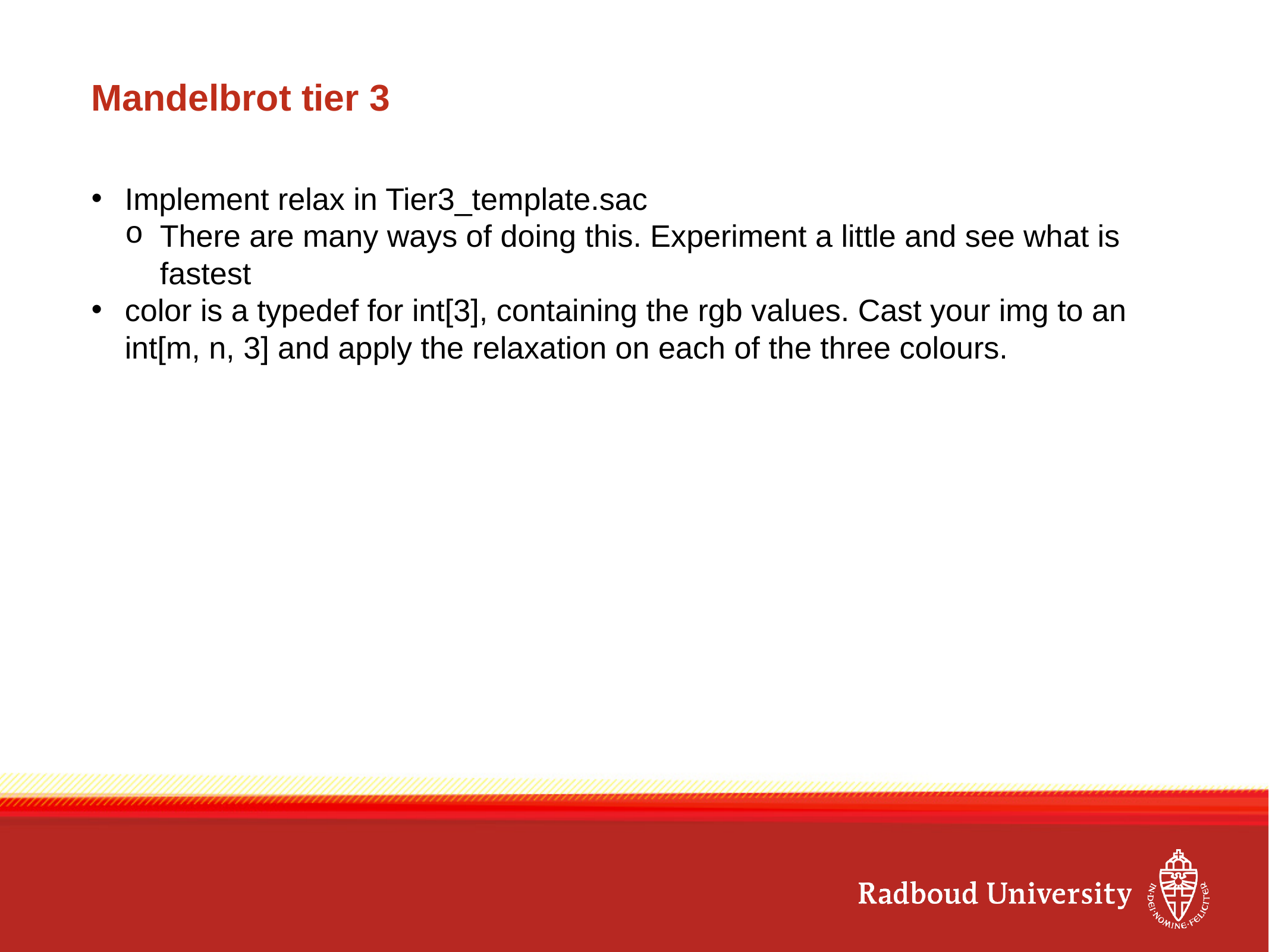

# Mandelbrot tier 3
Implement relax in Tier3_template.sac
There are many ways of doing this. Experiment a little and see what is fastest
color is a typedef for int[3], containing the rgb values. Cast your img to an int[m, n, 3] and apply the relaxation on each of the three colours.